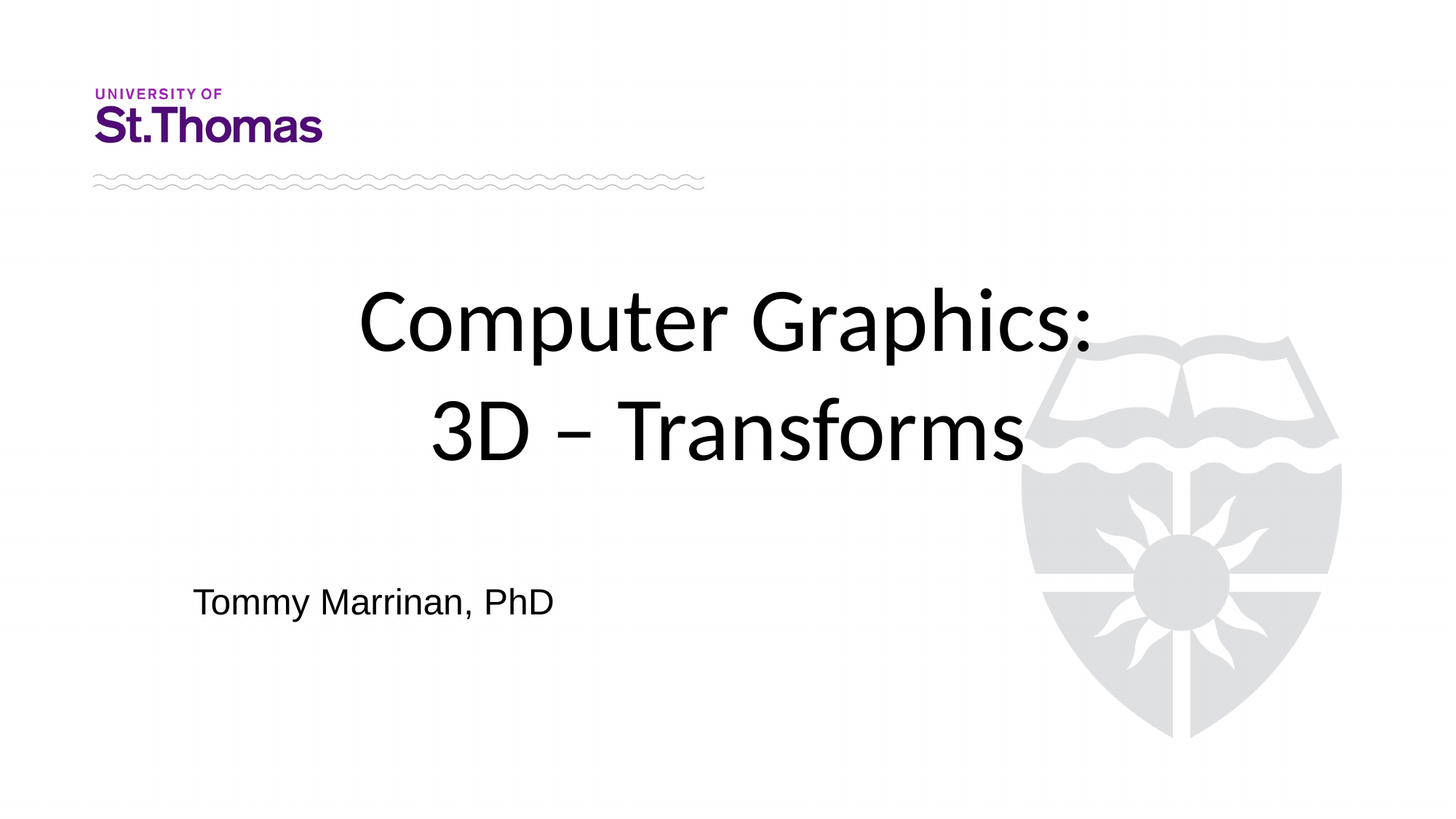

# Computer Graphics: 3D – Transforms
Tommy Marrinan, PhD